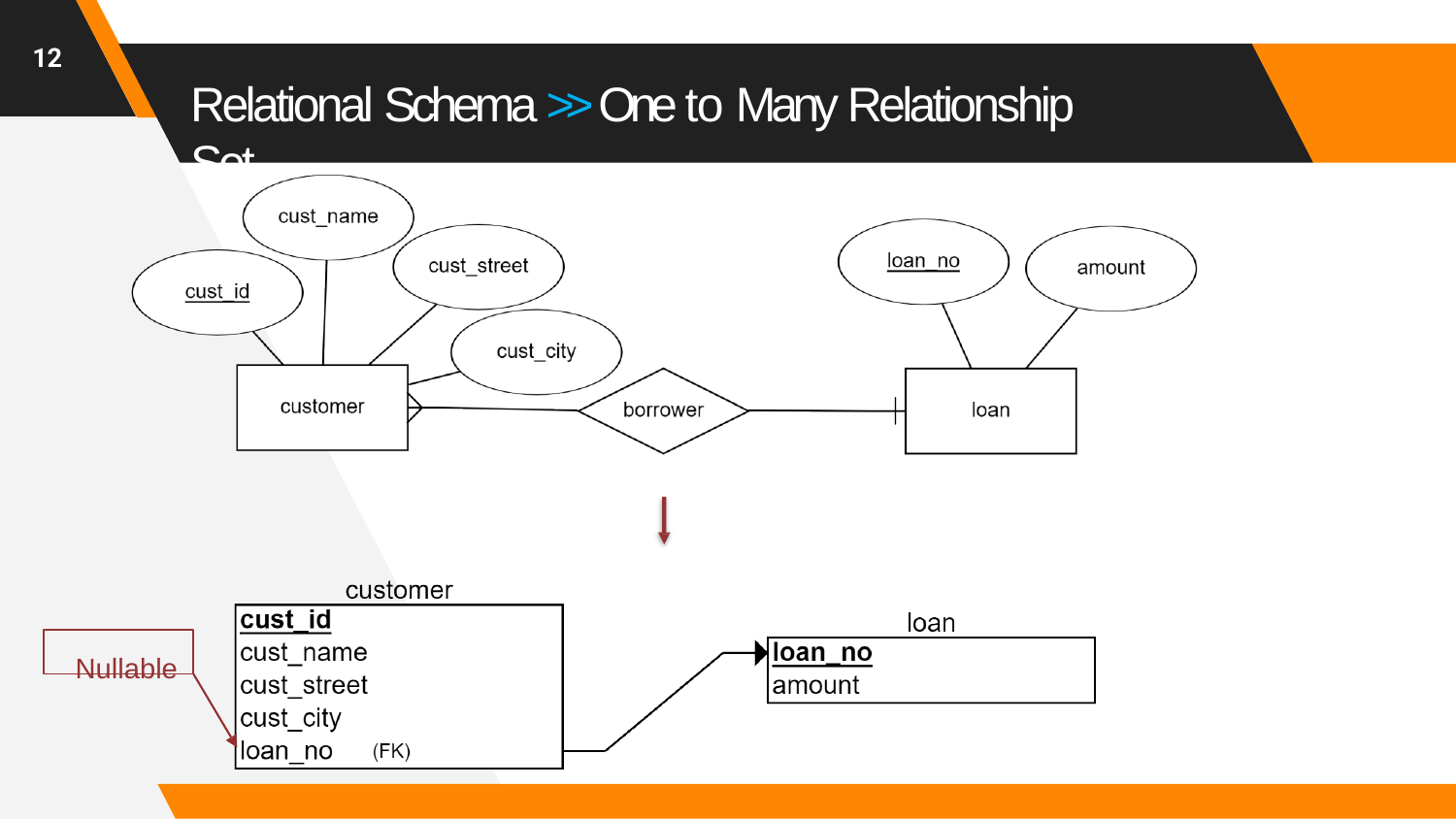

12
# Relational Schema >> One to Many Relationship Set

Nullable